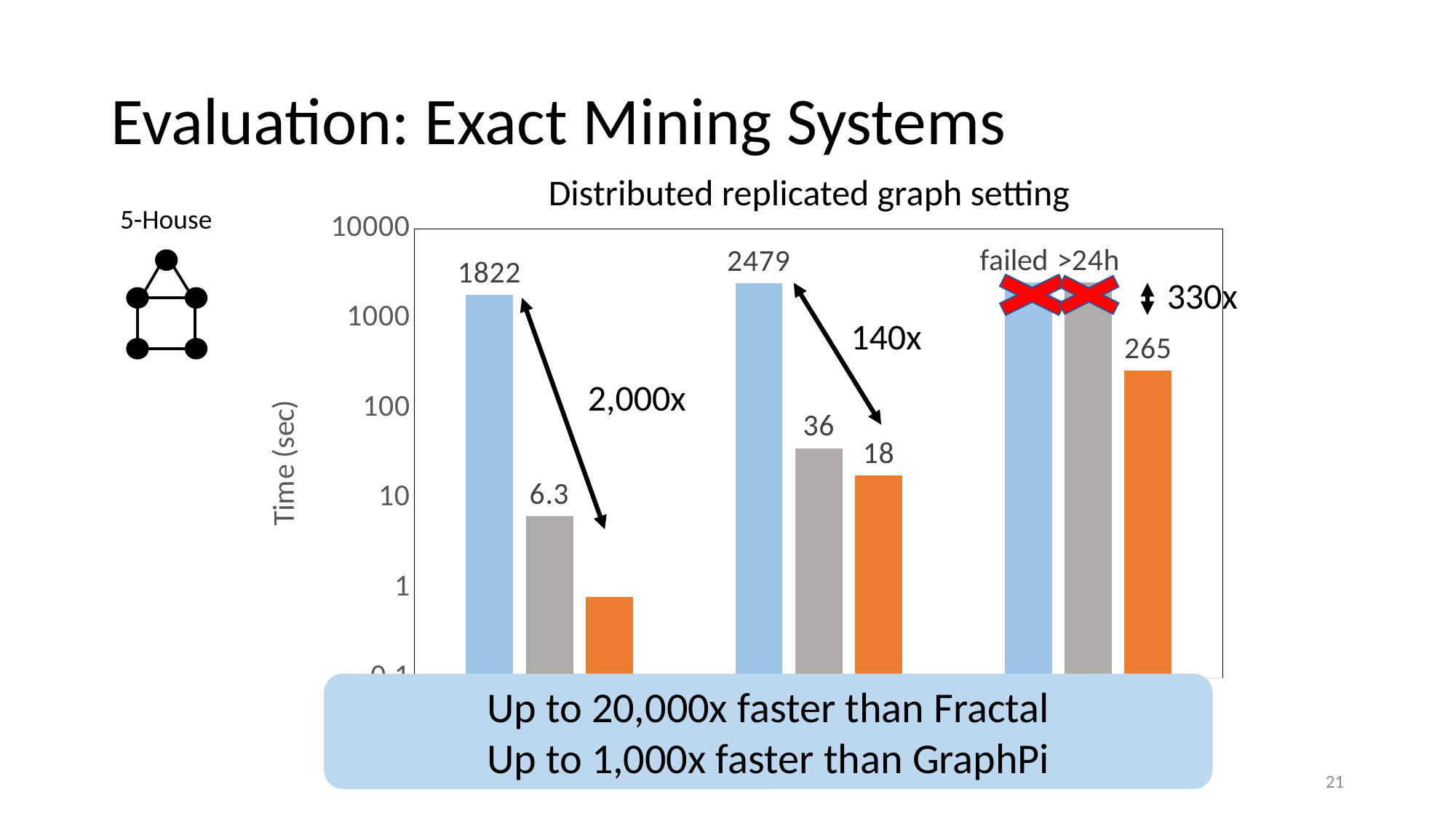

# Evaluation: Exact Mining Systems
Distributed replicated graph setting
5-House

### Chart

| Category | Fractal | GraphPi | Arya |
|---|---|---|---|
| Mico | 1822.0 | 6.3 | 0.8 |
| YouTube | 2479.0 | 36.0 | 18.0 |
| Twitter | 2500.0 | 2500.0 | 265.0 |

330x

140x
2,000x
Up to 20,000x faster than Fractal
Up to 1,000x faster than GraphPi
21